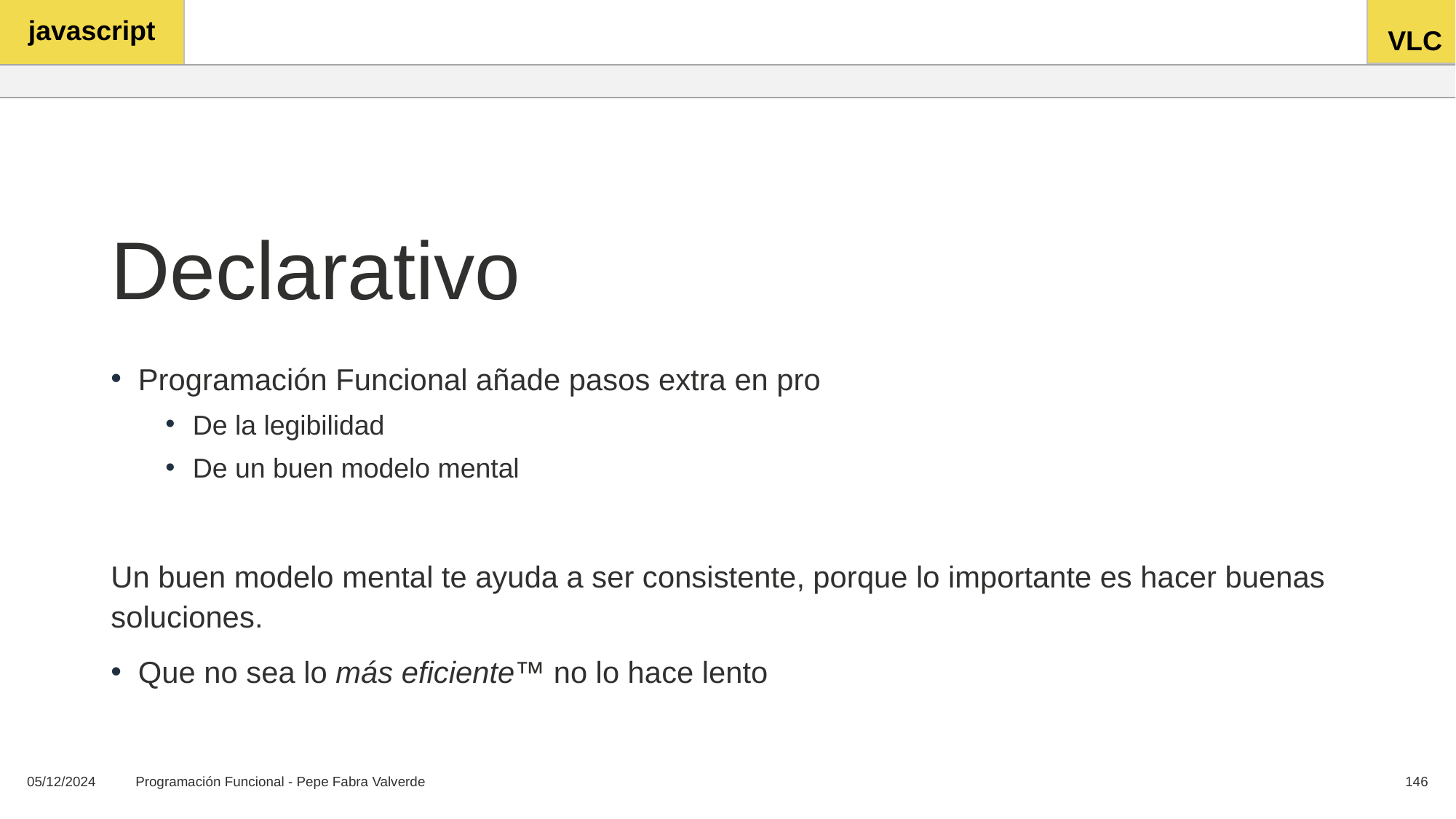

# Declarativo
Programación Funcional añade pasos extra en pro
De la legibilidad
De un buen modelo mental

Un buen modelo mental te ayuda a ser consistente, porque lo importante es hacer buenas soluciones.
Que no sea lo más eficiente™ no lo hace lento
05/12/2024
Programación Funcional - Pepe Fabra Valverde
146